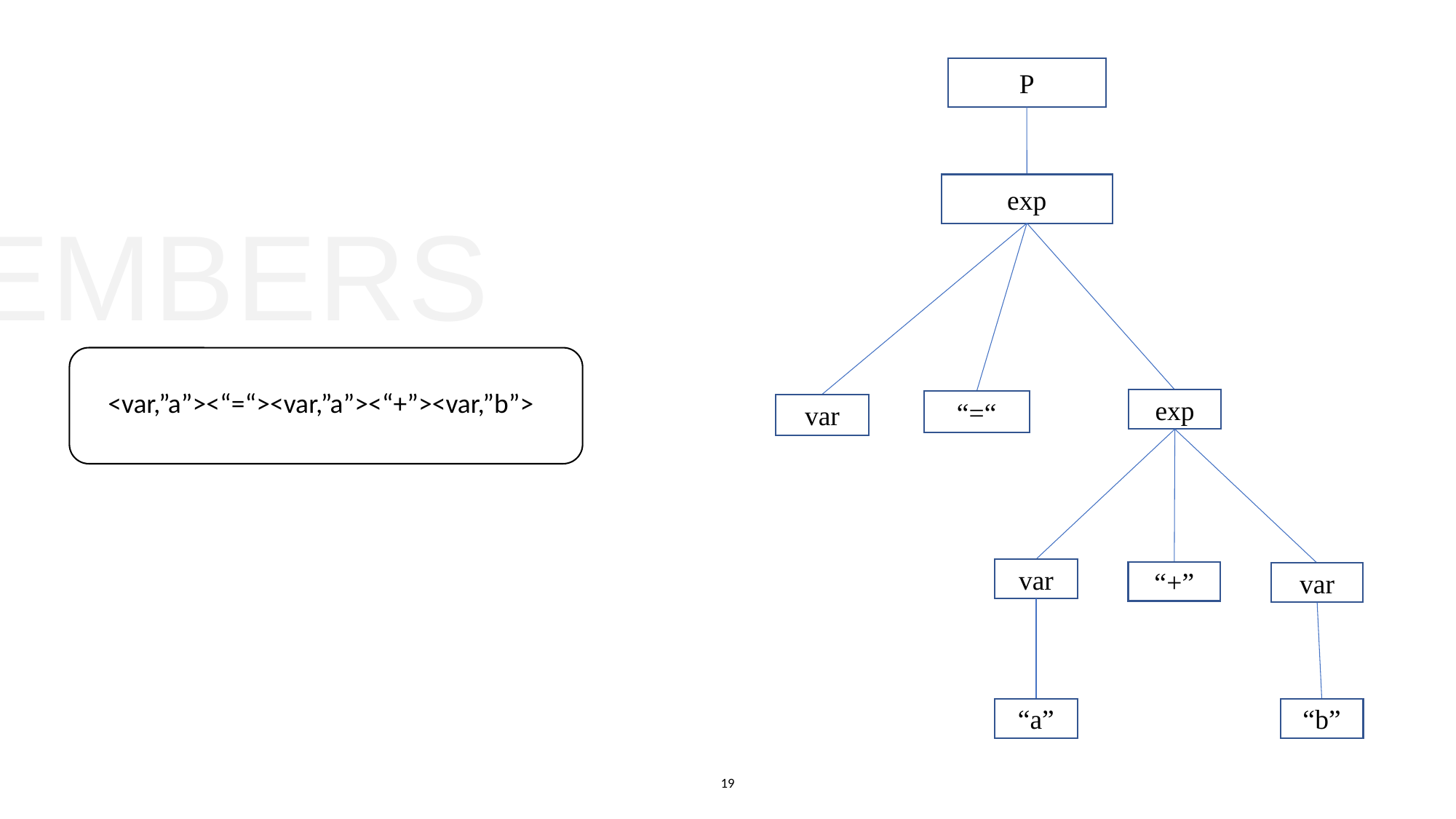

P
exp
exp
“=“
var
var
“+”
var
“a”
“b”
MEMBERS

<var,”a”><“=“><var,”a”><“+”><var,”b”>